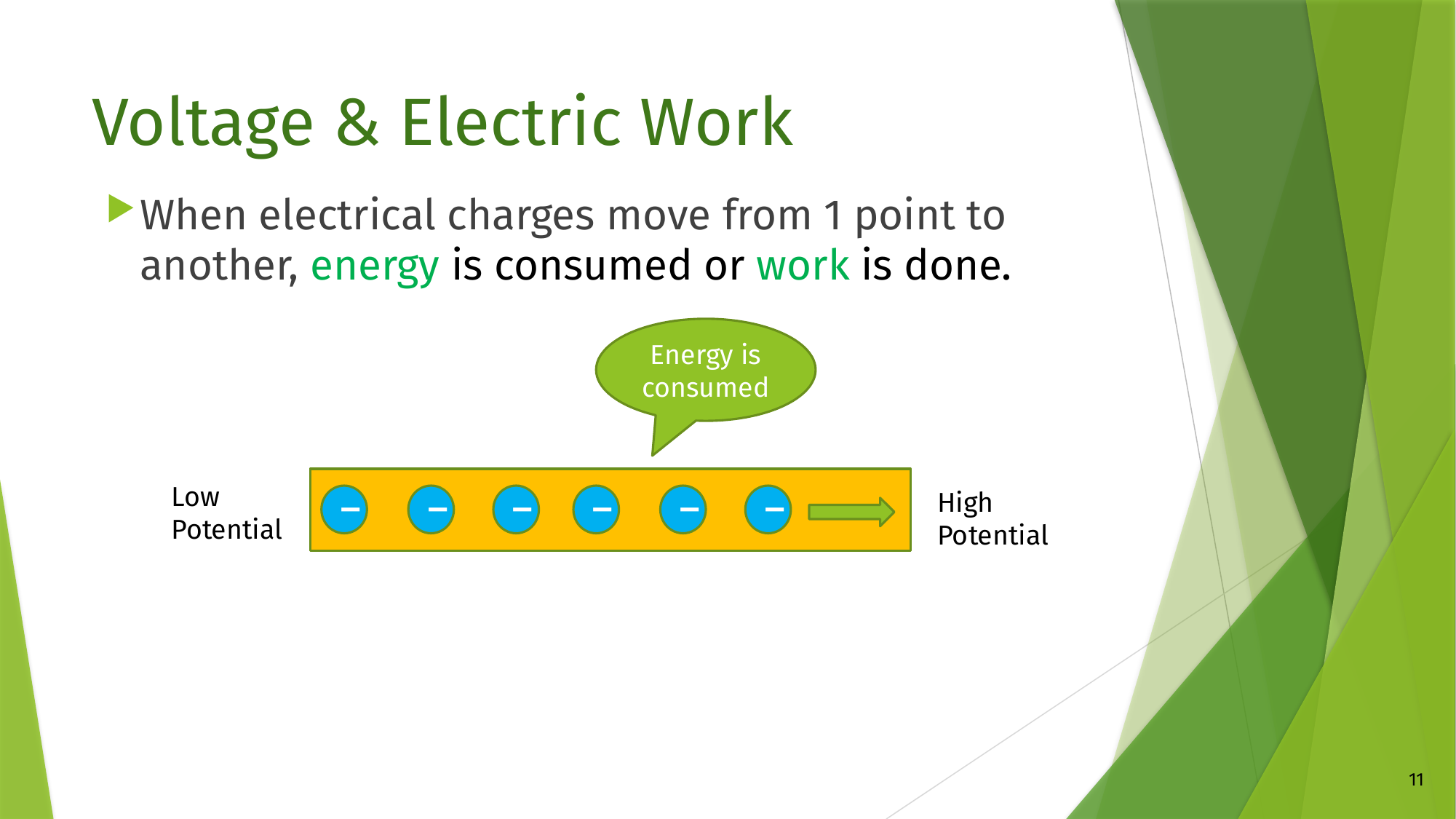

# Voltage & Electric Work
When electrical charges move from 1 point to another, energy is consumed or work is done.
Energy is consumed

Low
Potential
High Potential
−
−
−
−
−
−

11